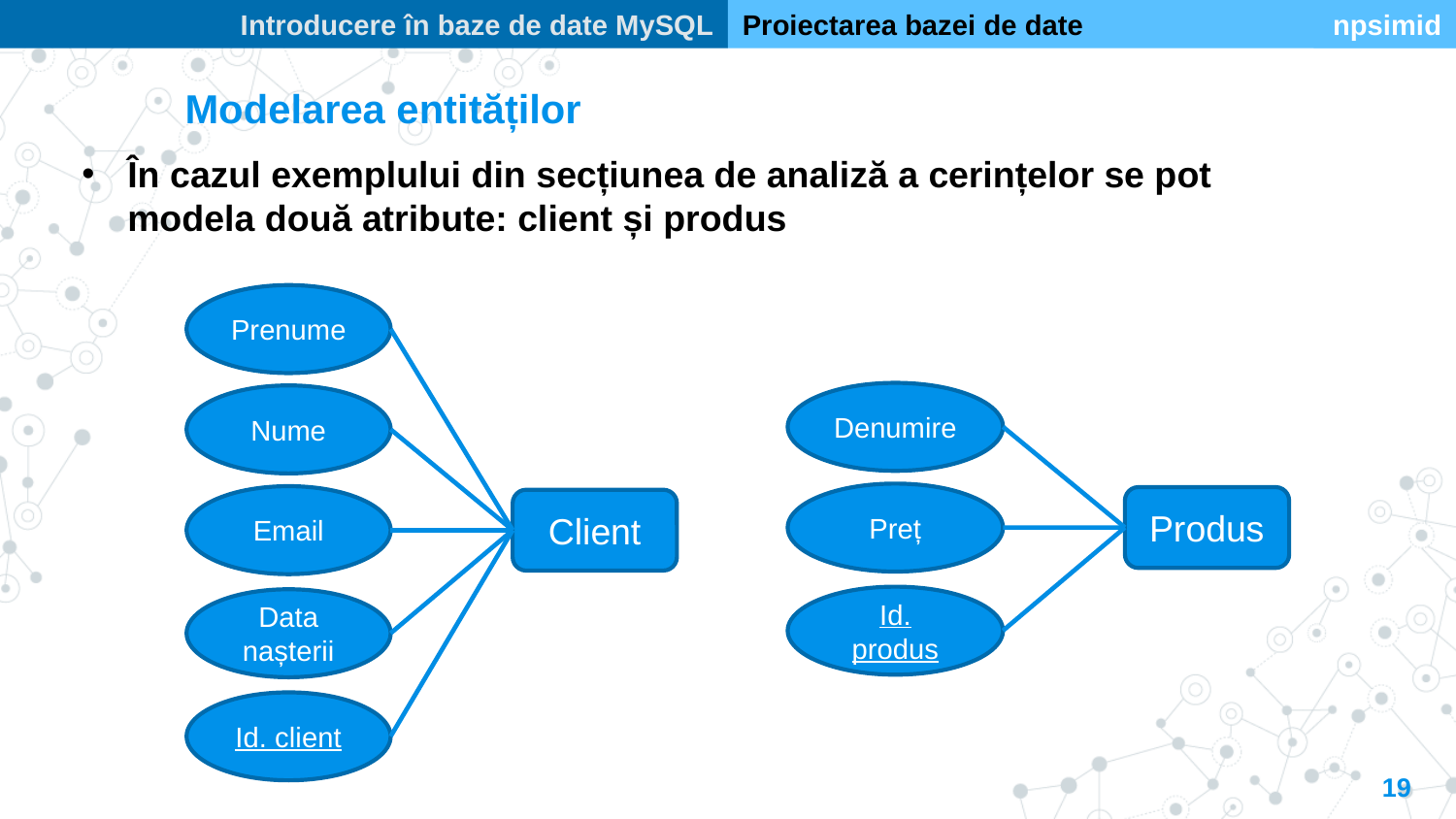

Introducere în baze de date MySQL
Proiectarea bazei de date
npsimid
Modelarea entităților
În cazul exemplului din secțiunea de analiză a cerințelor se pot modela două atribute: client și produs
Prenume
Denumire
Nume
Preț
Email
Produs
Client
Id. produs
Data nașterii
Id. client
19